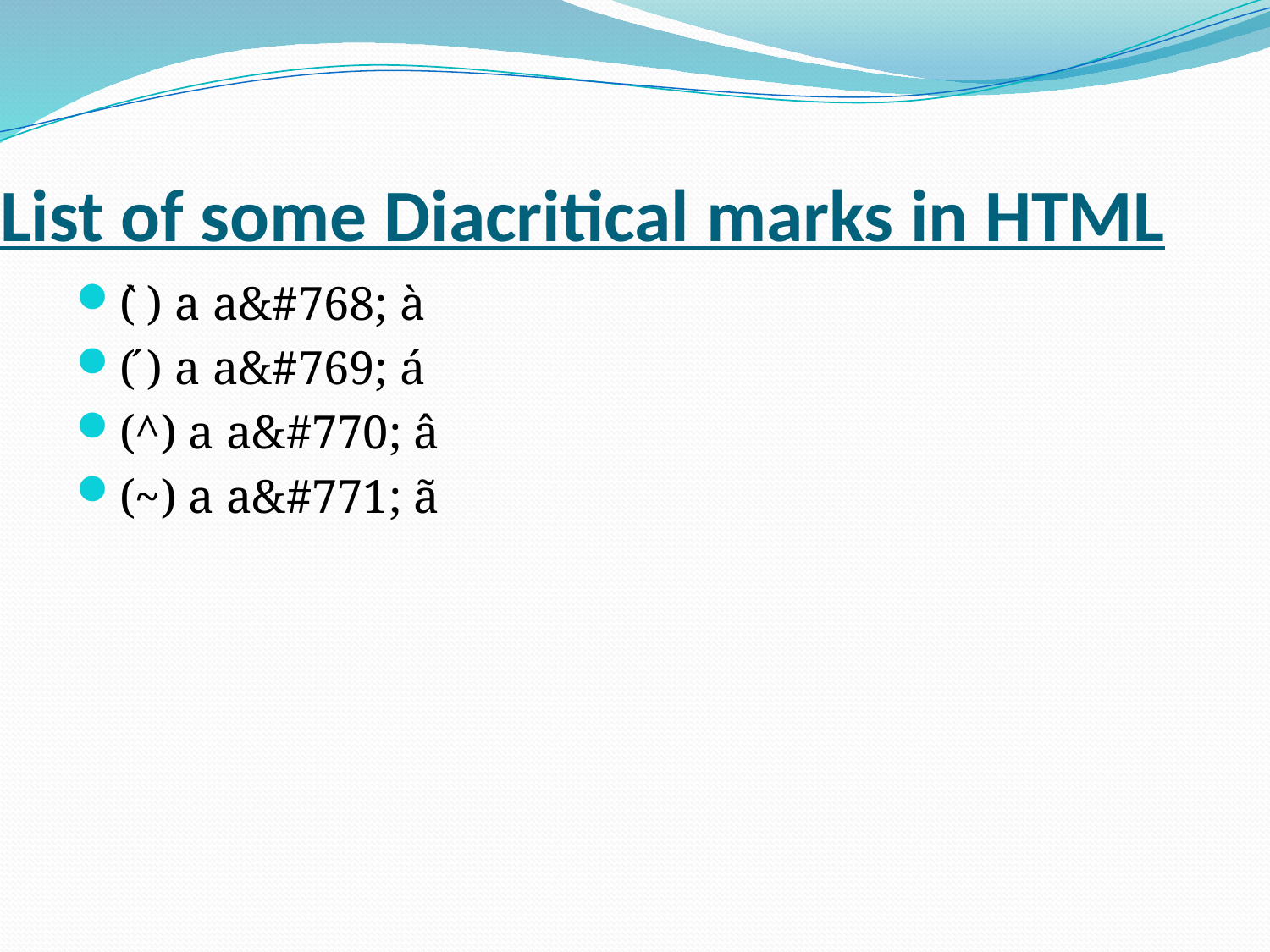

# List of some Diacritical marks in HTML
( ̀) a a&#768; à
( ́) a a&#769; á
(^) a a&#770; â
(~) a a&#771; ã